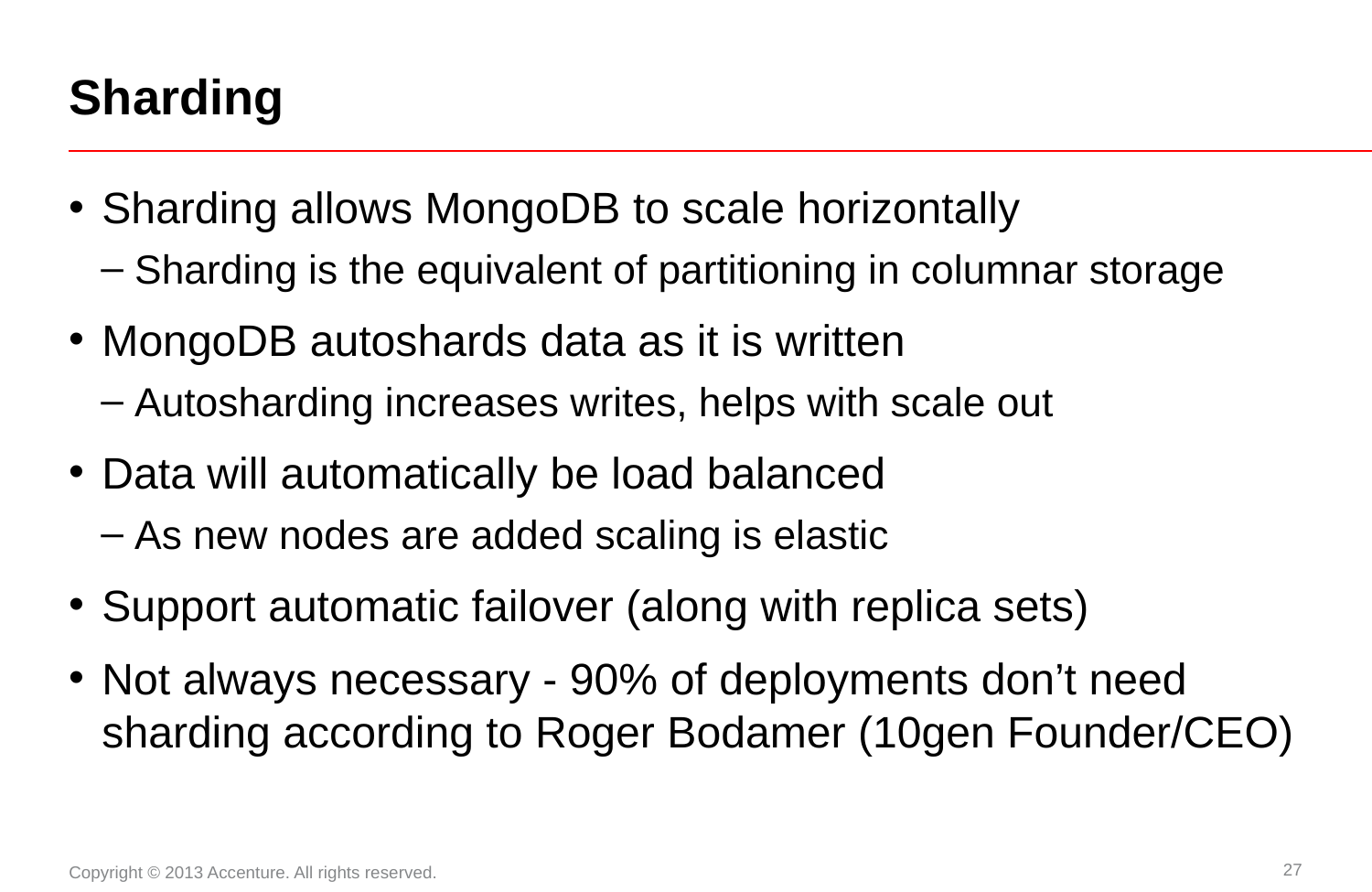

# Sharding
Sharding allows MongoDB to scale horizontally
Sharding is the equivalent of partitioning in columnar storage
MongoDB autoshards data as it is written
Autosharding increases writes, helps with scale out
Data will automatically be load balanced
As new nodes are added scaling is elastic
Support automatic failover (along with replica sets)
Not always necessary - 90% of deployments don’t need sharding according to Roger Bodamer (10gen Founder/CEO)